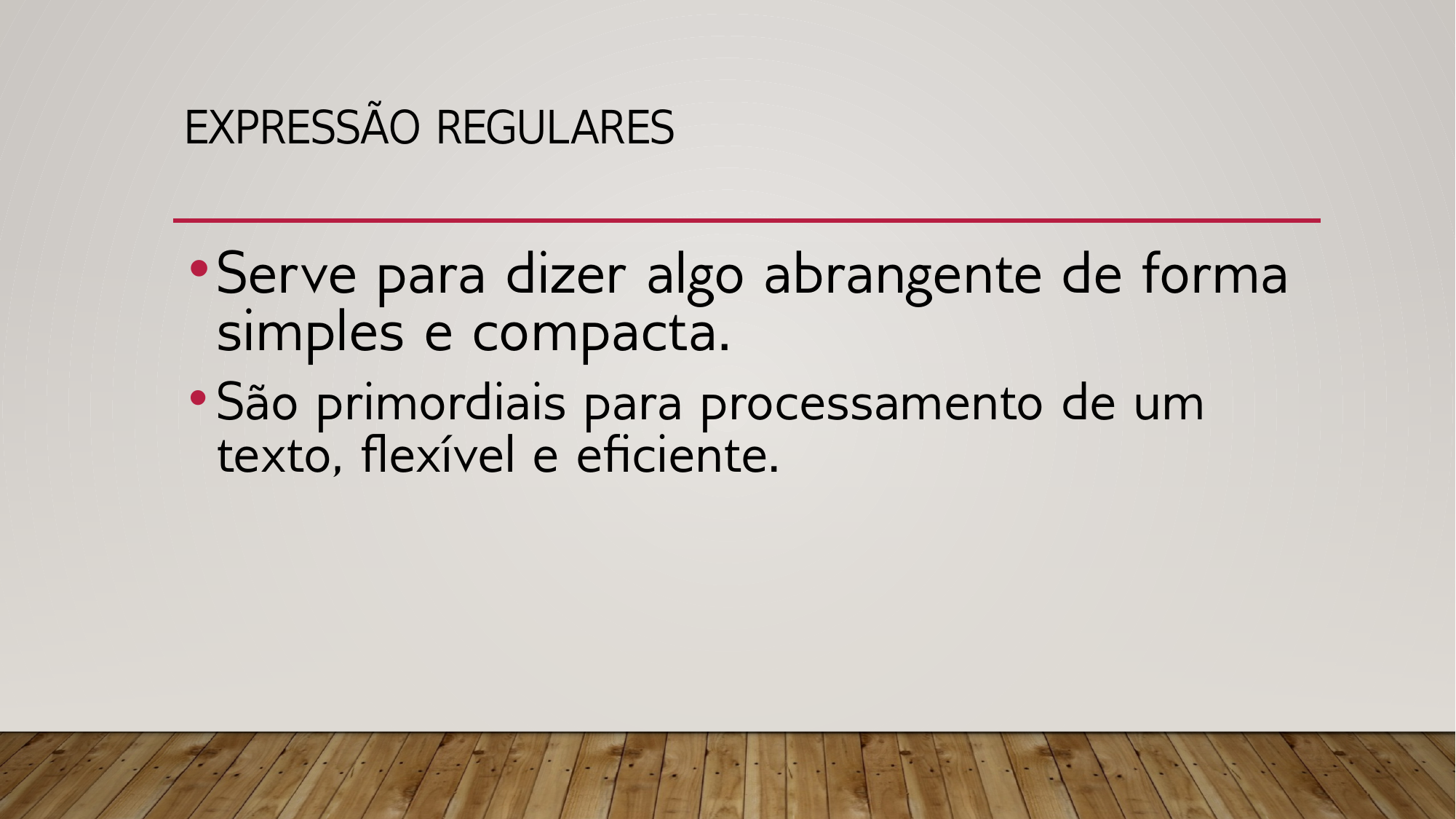

# Expressão regulares
Serve para dizer algo abrangente de forma simples e compacta.
São primordiais para processamento de um texto, flexível e eficiente.